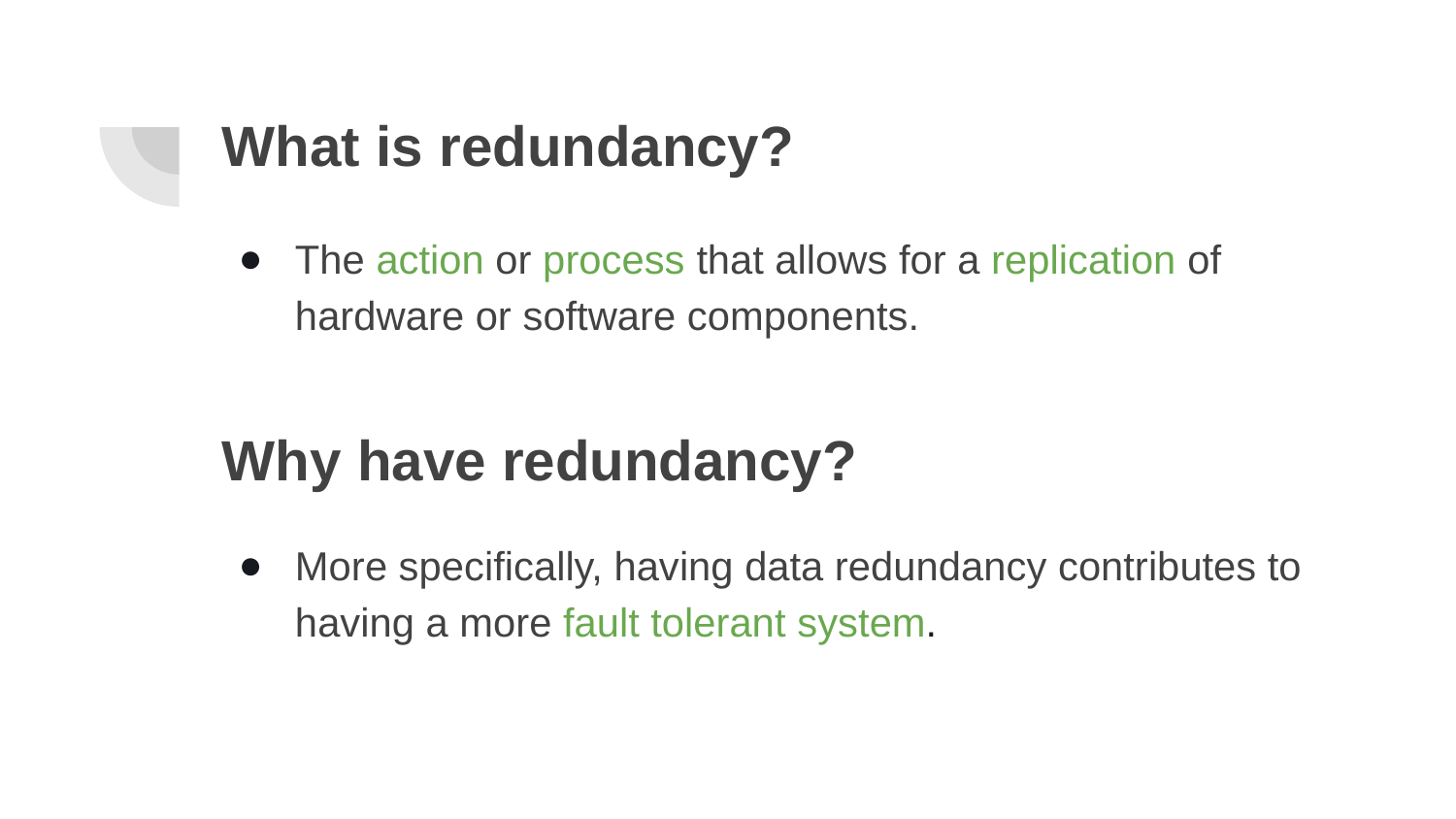

# What is redundancy?
The action or process that allows for a replication of hardware or software components.

Why have redundancy?
More specifically, having data redundancy contributes to having a more fault tolerant system.